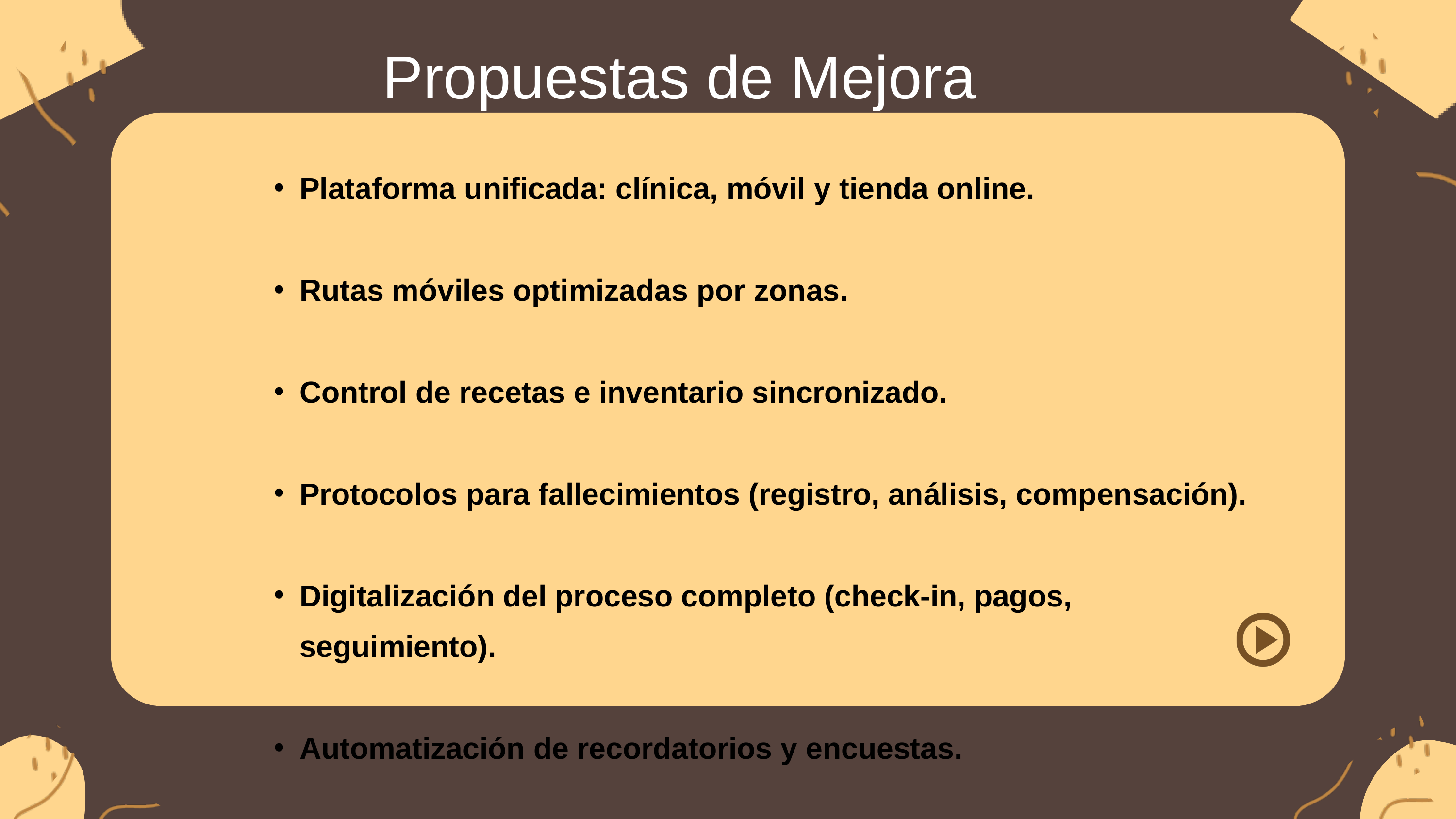

Propuestas de Mejora

Plataforma unificada: clínica, móvil y tienda online.

Rutas móviles optimizadas por zonas.

Control de recetas e inventario sincronizado.

Protocolos para fallecimientos (registro, análisis, compensación).

Digitalización del proceso completo (check-in, pagos, seguimiento).

Automatización de recordatorios y encuestas.